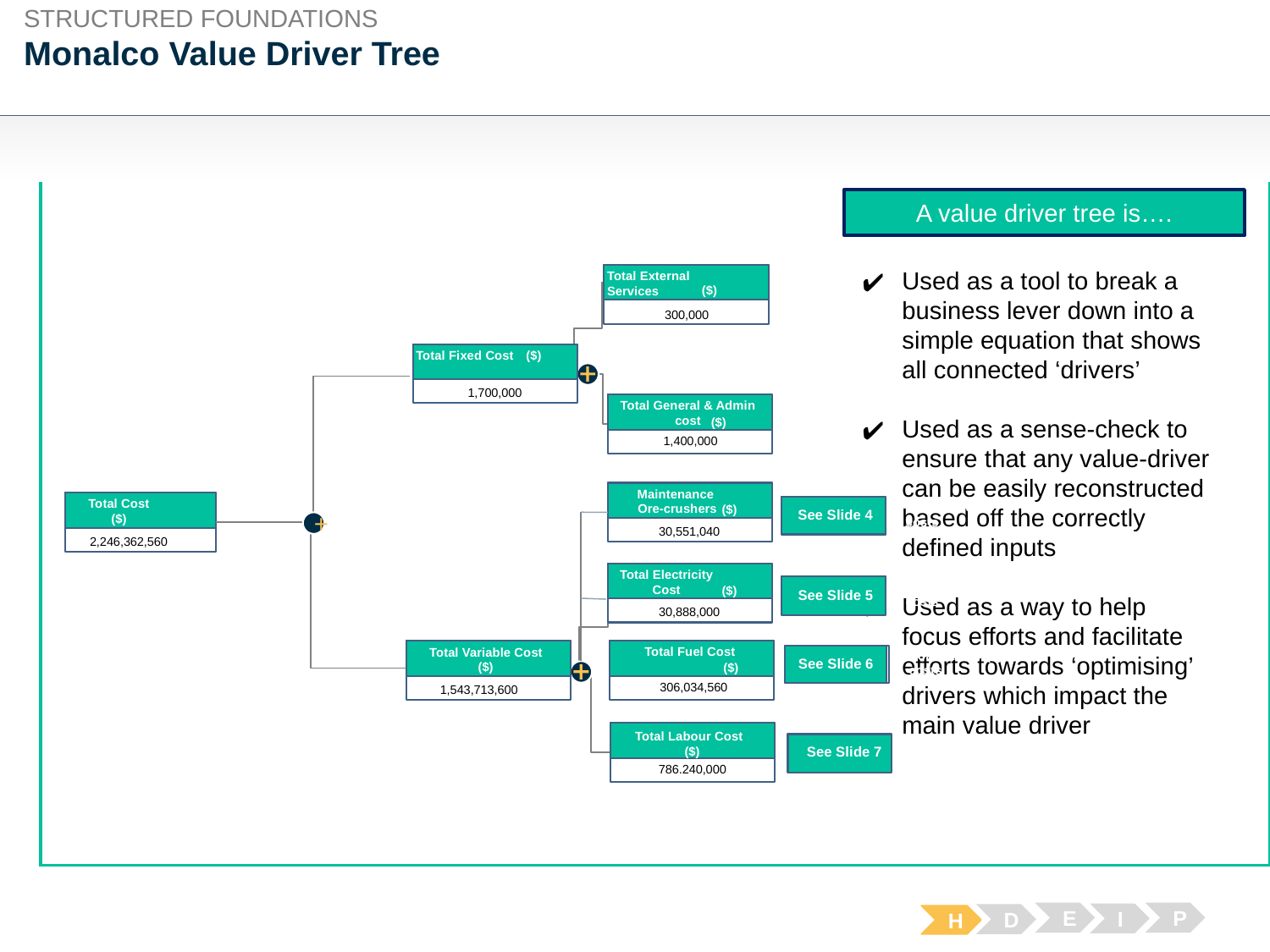

STRUCTURED FOUNDATIONS
# Monalco Value Driver Tree

A value driver tree is….
Used as a tool to break a business lever down into a simple equation that shows all connected ‘drivers’

Used as a sense-check to ensure that any value-driver can be easily reconstructed based off the correctly defined inputs

Used as a way to help focus efforts and facilitate efforts towards ‘optimising’ drivers which impact the main value driver

Total External Services
($)
Coal based costs
($)
300,000

Total Fixed Cost
($)
Coal based costs
($)

1,700,000

Total General & Admin cost
($)
Coal based costs
($)
1,400,000

Maintenance
 Ore-crushers
($)
Coal based costs
($)

Total Cost
($)

Coal based costs
($)

See Slide 4
Coal based costs
($)
+

30,551,040
2,246,362,560

Total Electricity Cost
($)
sed costs
($)

See Slide 5
Coal based costs
($)
30,888,000

Total Fuel Cost
($)
Coal based costs
($)

Total Variable Cost
($)
Coal based costs
($)

See Slide 6
Coal based costs
($)

306,034,560
1,543,713,600

($)
Coal based costs
($)
Total Labour Cost

See Slide 7
Coal based costs
($)
786.240,000
E
P
I
D
H